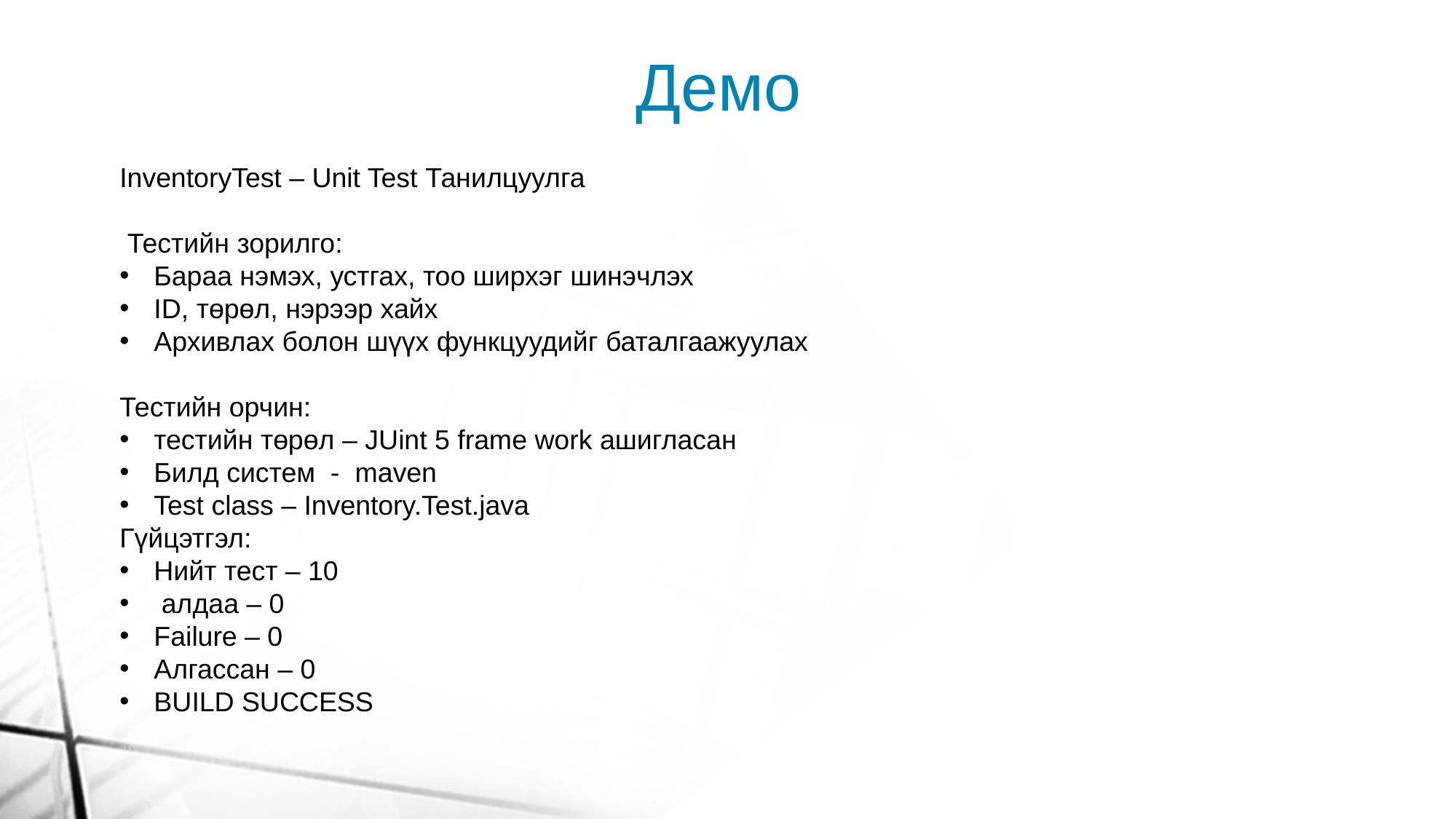

Демо
InventoryTest – Unit Test Танилцуулга

 Тестийн зорилго:
Бараа нэмэх, устгах, тоо ширхэг шинэчлэх
ID, төрөл, нэрээр хайх
Архивлах болон шүүх функцуудийг баталгаажуулах

Тестийн орчин:
тестийн төрөл – JUint 5 frame work ашигласан
Билд систем  -  maven
Test class – Inventory.Test.java
Гүйцэтгэл:
Нийт тест – 10
 алдаа – 0
Failure – 0
Алгассан – 0
BUILD SUCCESS